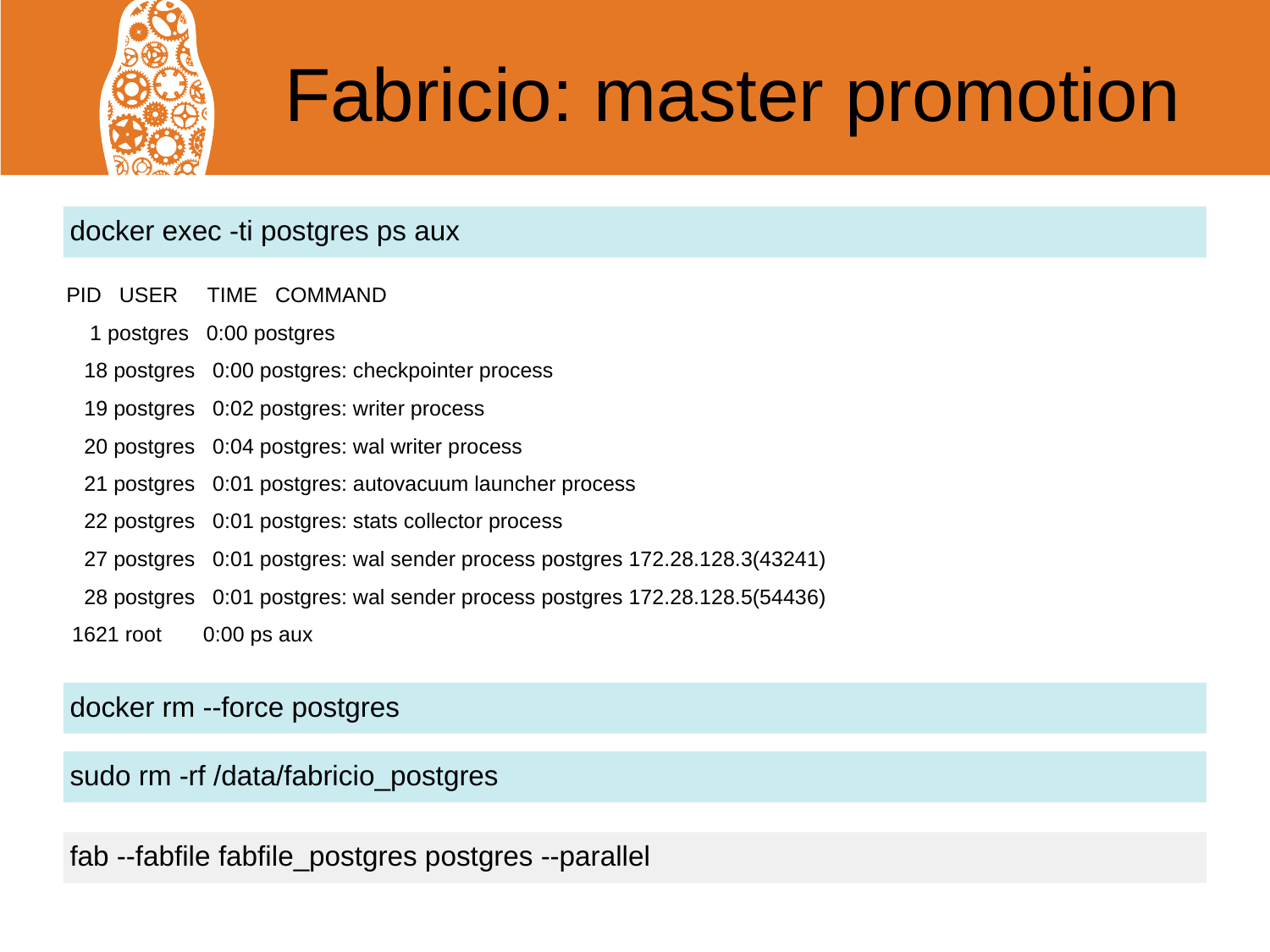

# Fabricio: master promotion
docker exec -ti postgres ps aux
PID   USER     TIME   COMMAND
    1 postgres   0:00 postgres
   18 postgres   0:00 postgres: checkpointer process
   19 postgres   0:02 postgres: writer process
   20 postgres   0:04 postgres: wal writer process
   21 postgres   0:01 postgres: autovacuum launcher process
   22 postgres   0:01 postgres: stats collector process
   27 postgres   0:01 postgres: wal sender process postgres 172.28.128.3(43241)
   28 postgres   0:01 postgres: wal sender process postgres 172.28.128.5(54436)
 1621 root       0:00 ps aux
docker rm --force postgres
sudo rm -rf /data/fabricio_postgres
fab --fabfile fabfile_postgres postgres --parallel